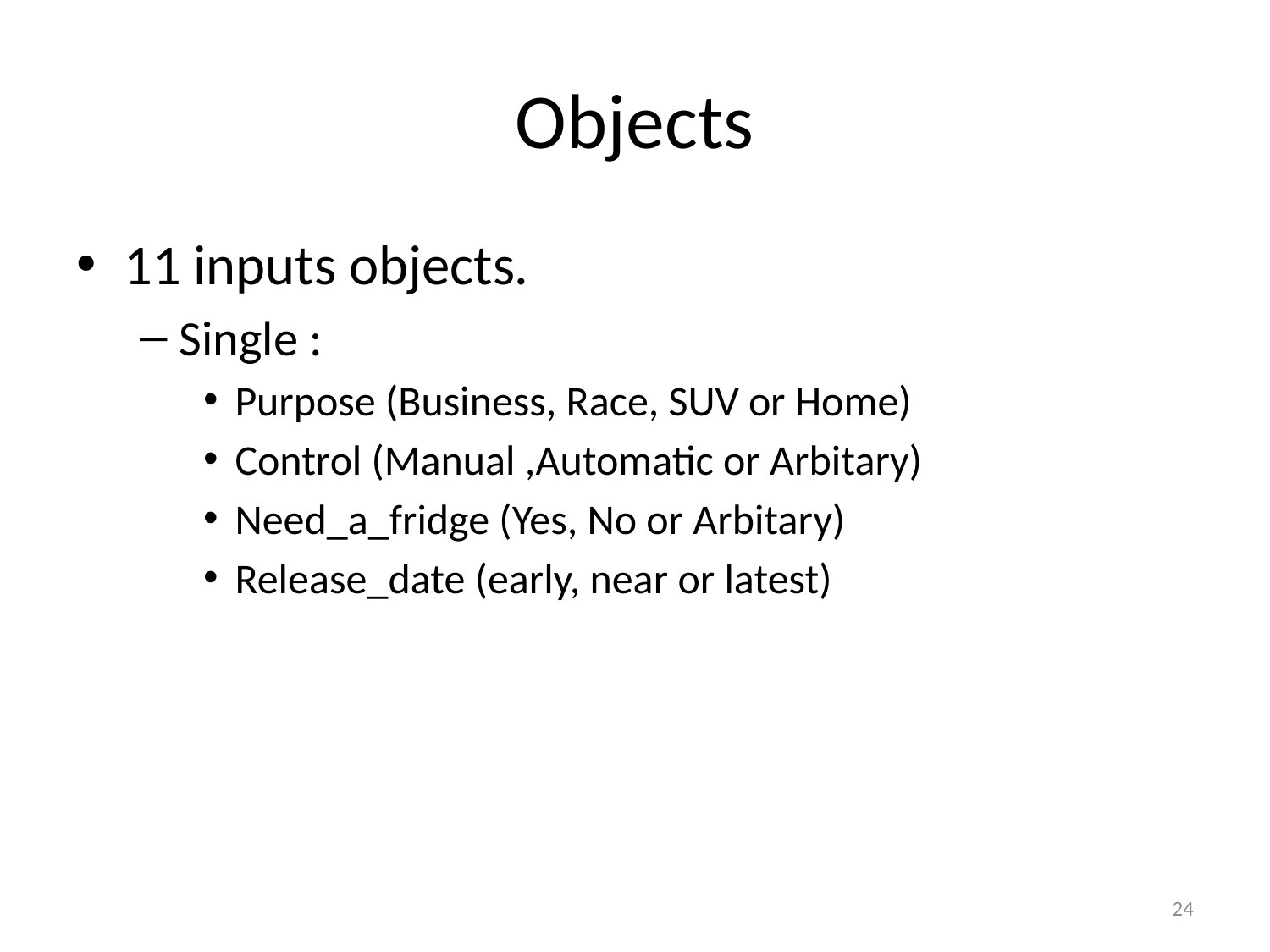

# Objects
11 inputs objects.
Single :
Purpose (Business, Race, SUV or Home)
Control (Manual ,Automatic or Arbitary)
Need_a_fridge (Yes, No or Arbitary)
Release_date (early, near or latest)
24